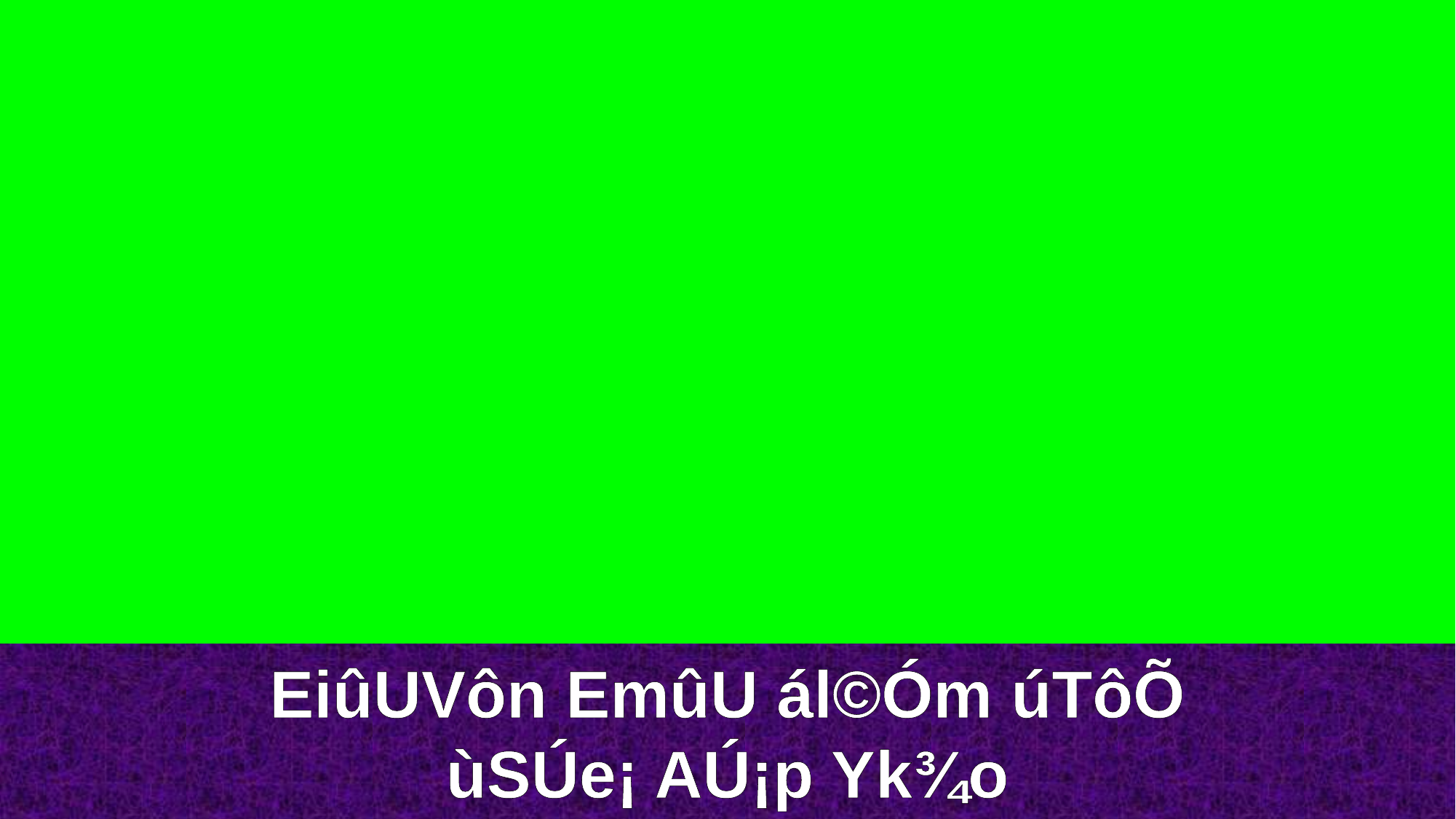

EiûUVôn EmûU ál©Óm úTôÕ
ùSÚe¡ AÚ¡p Yk¾o